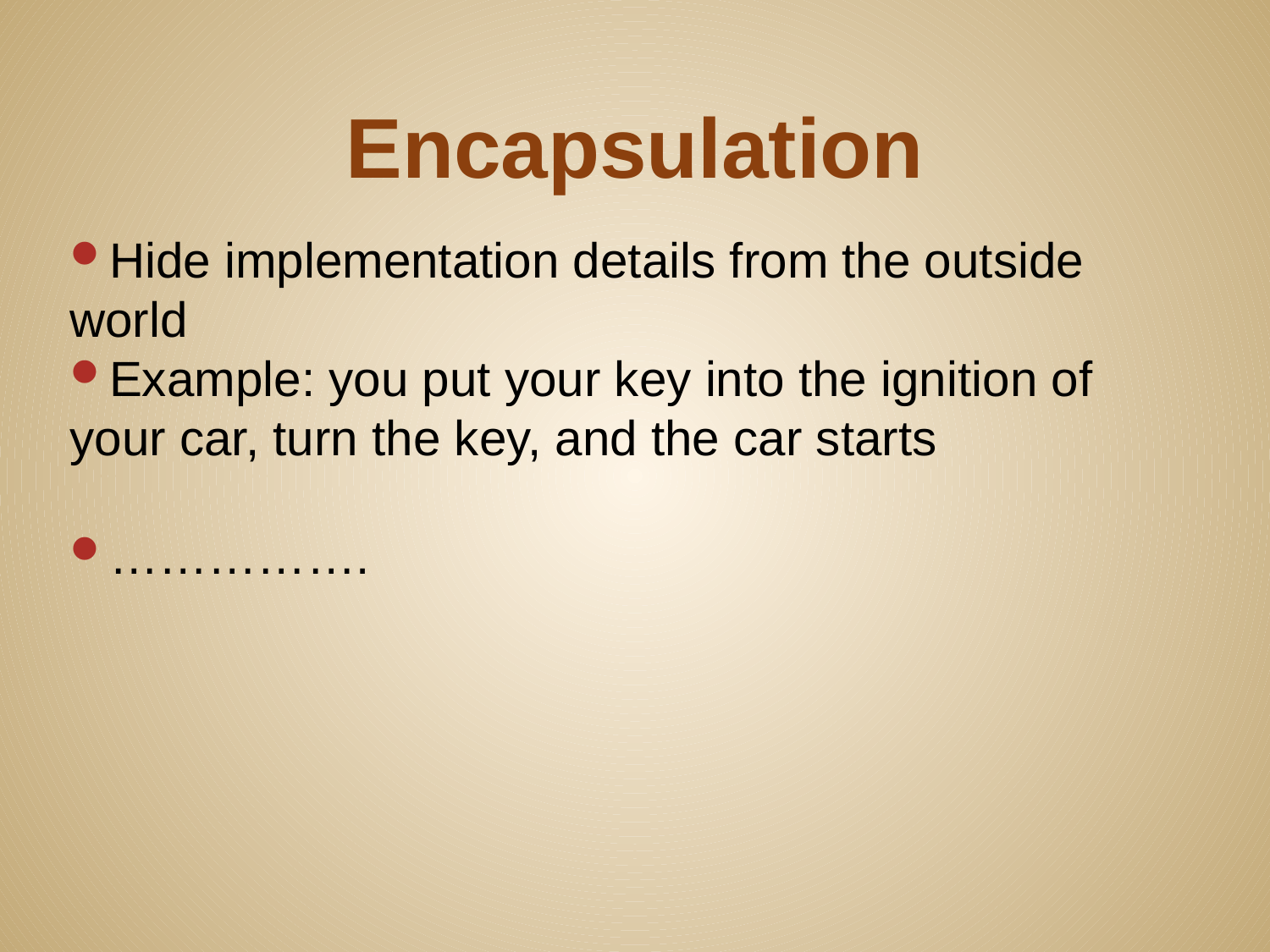

# Encapsulation
Hide implementation details from the outside world
Example: you put your key into the ignition of your car, turn the key, and the car starts

…………….